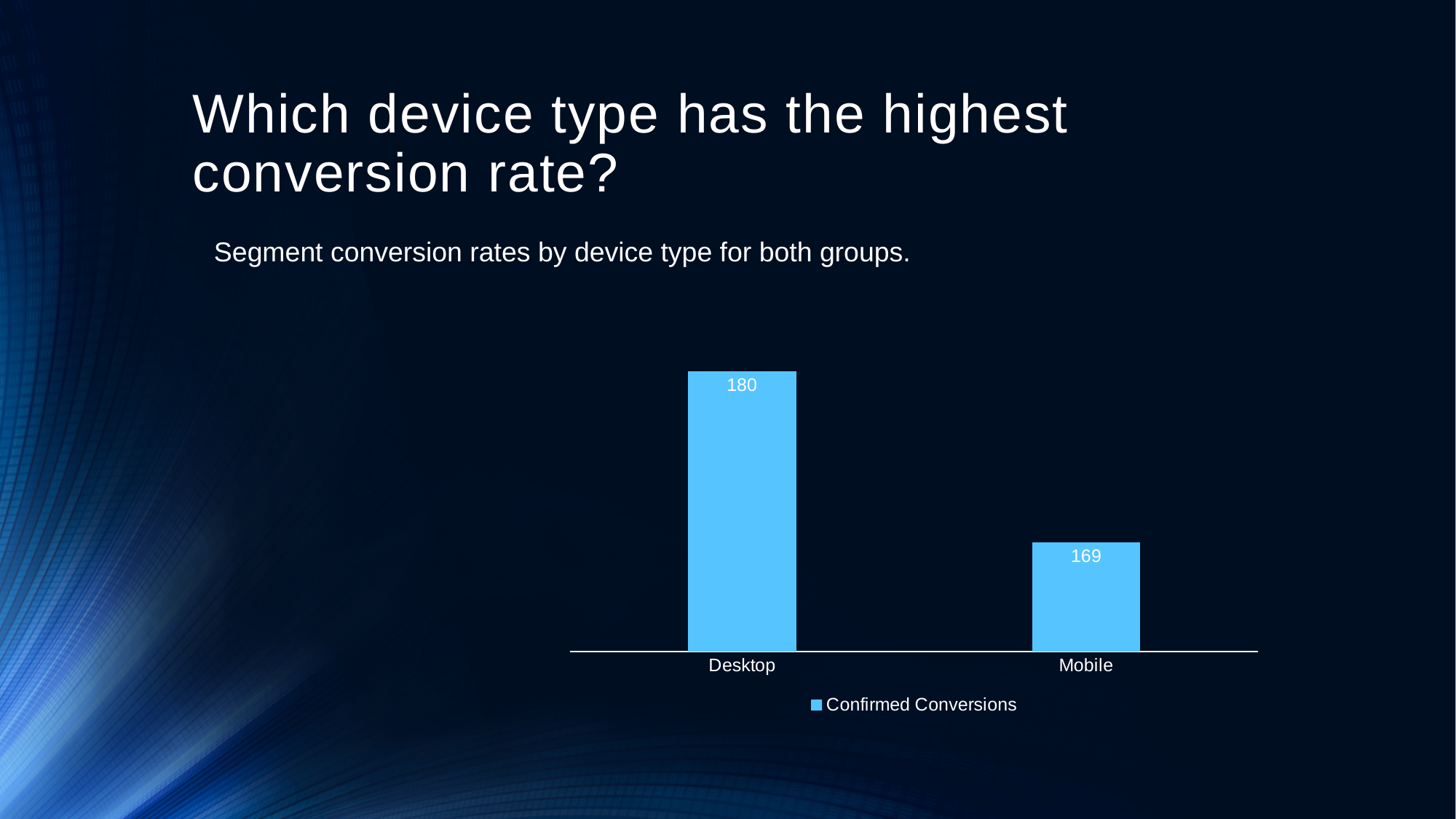

# Which device type has the highest conversion rate?
Segment conversion rates by device type for both groups.

### Chart

| Category | Confirmed Conversions |
|---|---|
| Desktop | 180.0 |
| Mobile | 169.0 |